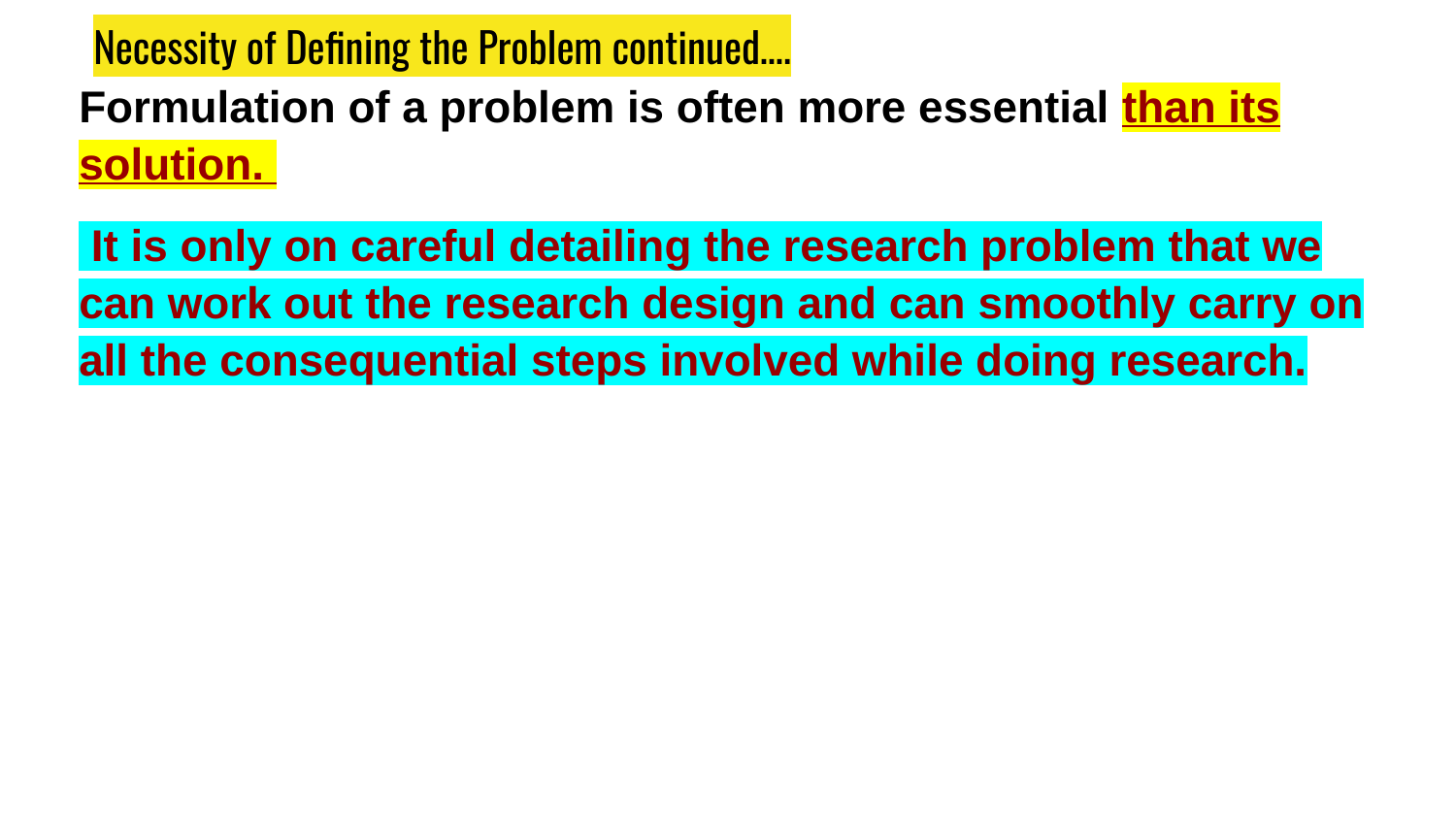

# Necessity of Defining the Problem continued….
Formulation of a problem is often more essential than its solution.
 It is only on careful detailing the research problem that we can work out the research design and can smoothly carry on all the consequential steps involved while doing research.